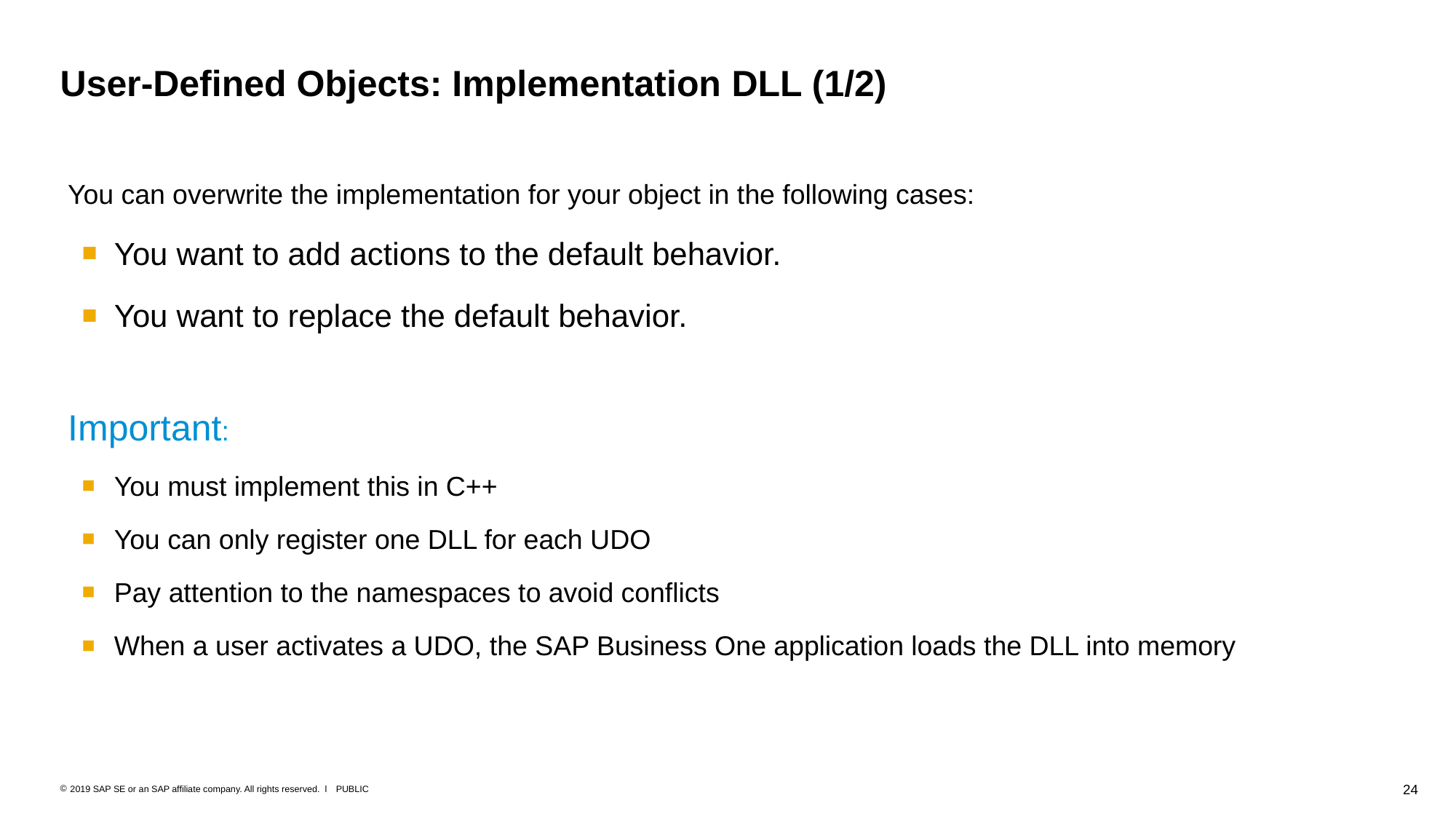

# User-Defined Objects: Implementation DLL (1/2)
You can overwrite the implementation for your object in the following cases:
You want to add actions to the default behavior.
You want to replace the default behavior.

Important:
You must implement this in C++
You can only register one DLL for each UDO
Pay attention to the namespaces to avoid conflicts
When a user activates a UDO, the SAP Business One application loads the DLL into memory